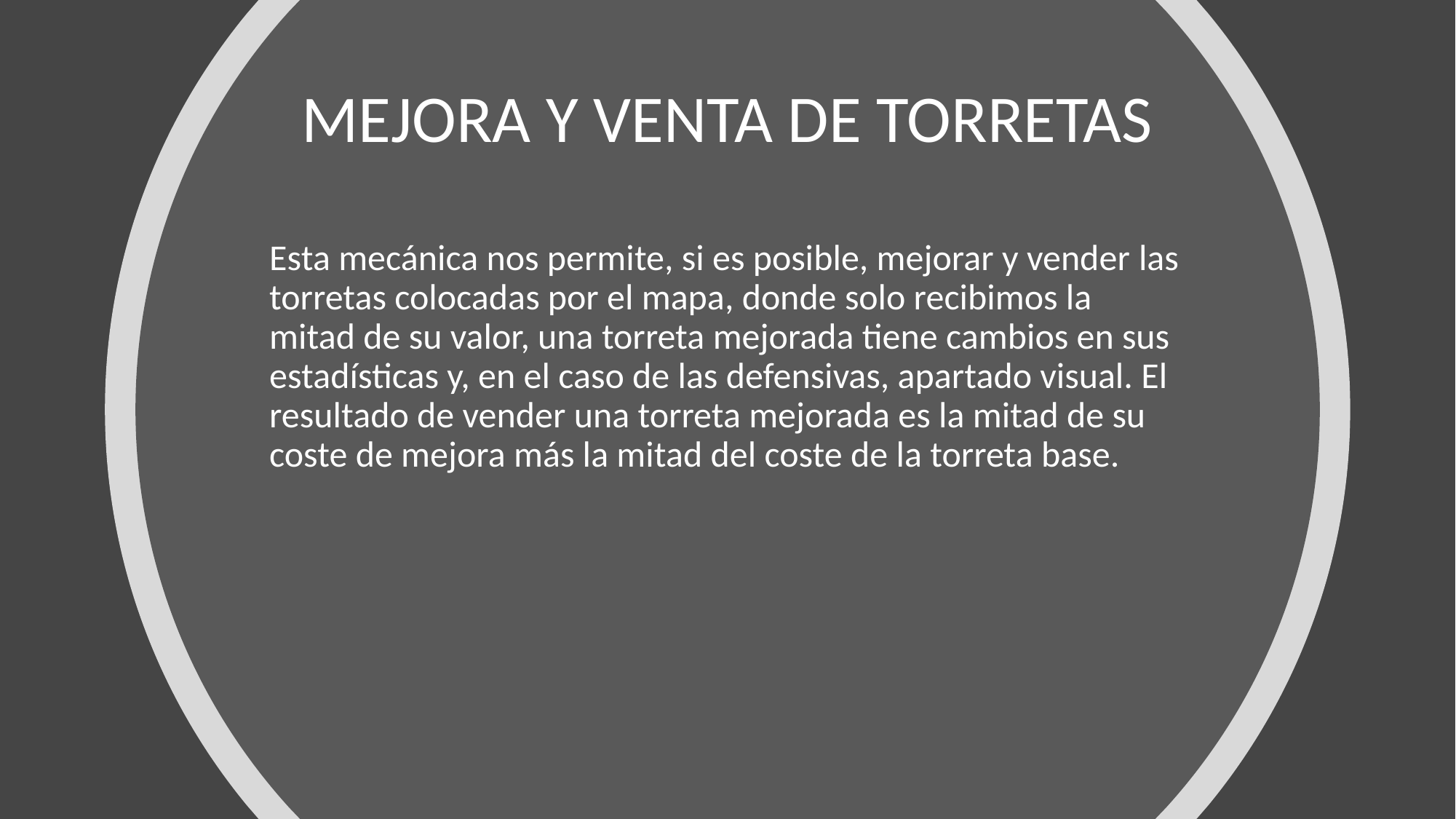

# MEJORA Y VENTA DE TORRETAS
Esta mecánica nos permite, si es posible, mejorar y vender las torretas colocadas por el mapa, donde solo recibimos la mitad de su valor, una torreta mejorada tiene cambios en sus estadísticas y, en el caso de las defensivas, apartado visual. El resultado de vender una torreta mejorada es la mitad de su coste de mejora más la mitad del coste de la torreta base.